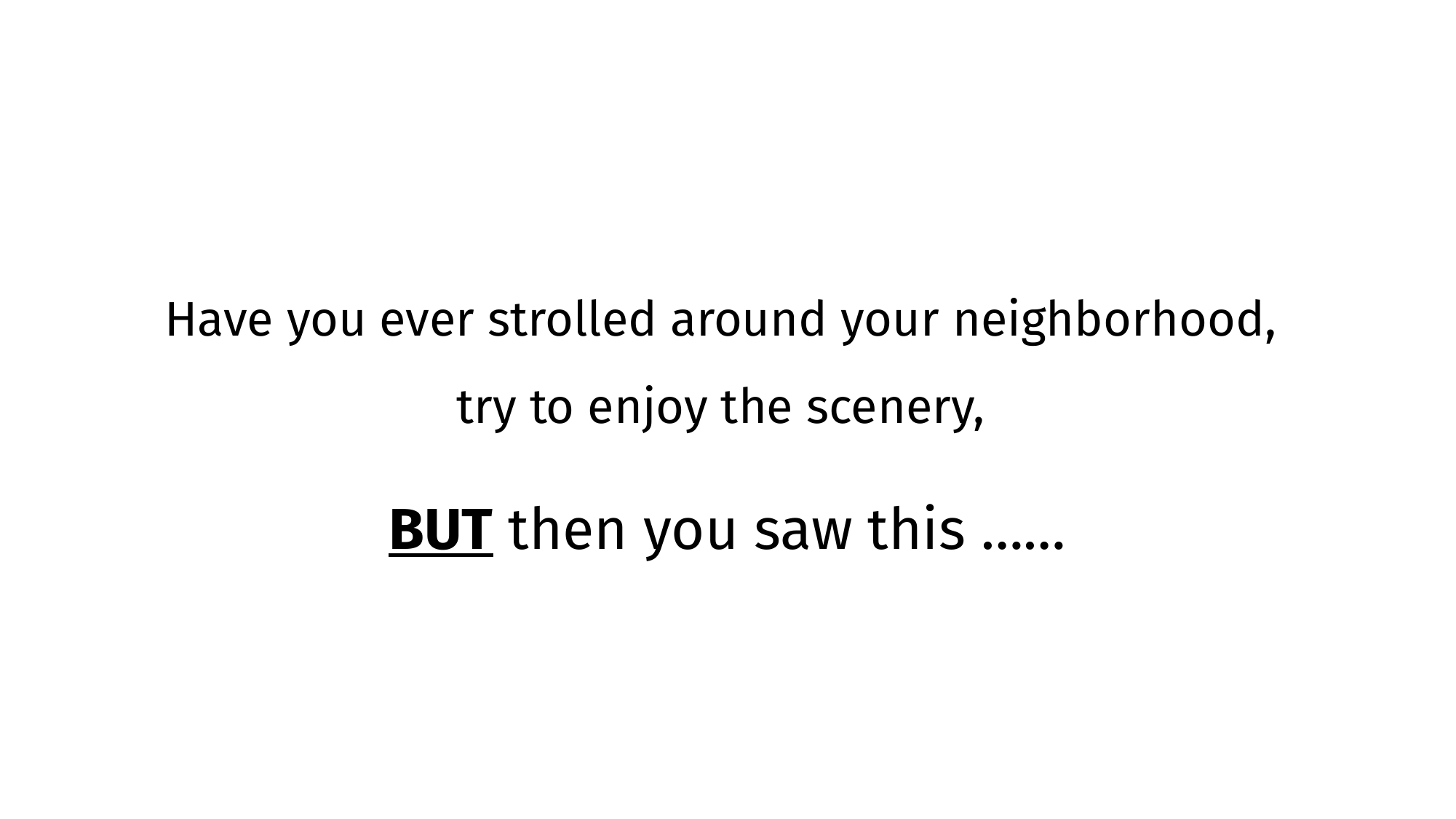

Have you ever strolled around your neighborhood,
try to enjoy the scenery,

BUT then you saw this ……